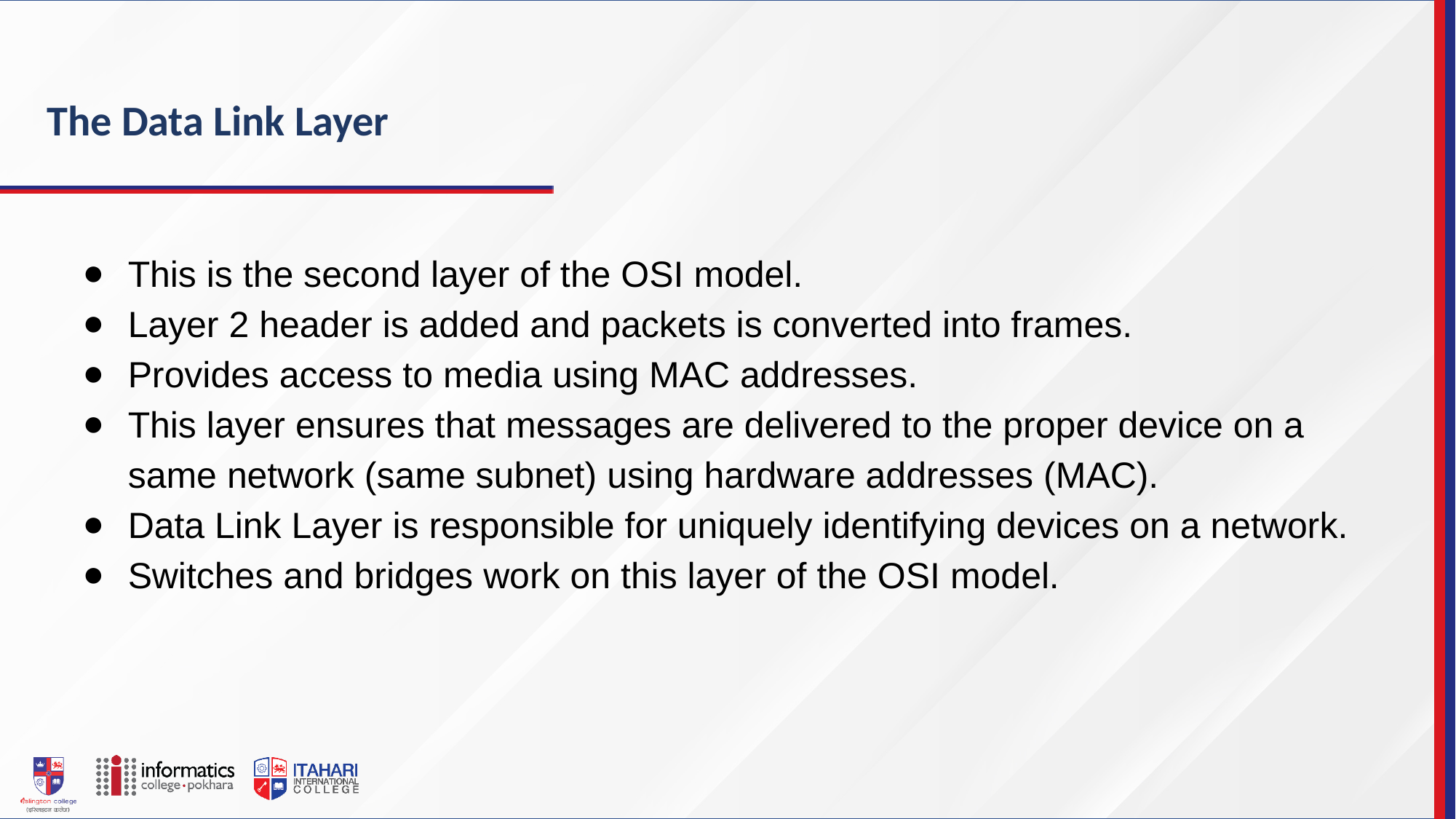

The Data Link Layer
This is the second layer of the OSI model.
Layer 2 header is added and packets is converted into frames.
Provides access to media using MAC addresses.
This layer ensures that messages are delivered to the proper device on a same network (same subnet) using hardware addresses (MAC).
Data Link Layer is responsible for uniquely identifying devices on a network.
Switches and bridges work on this layer of the OSI model.